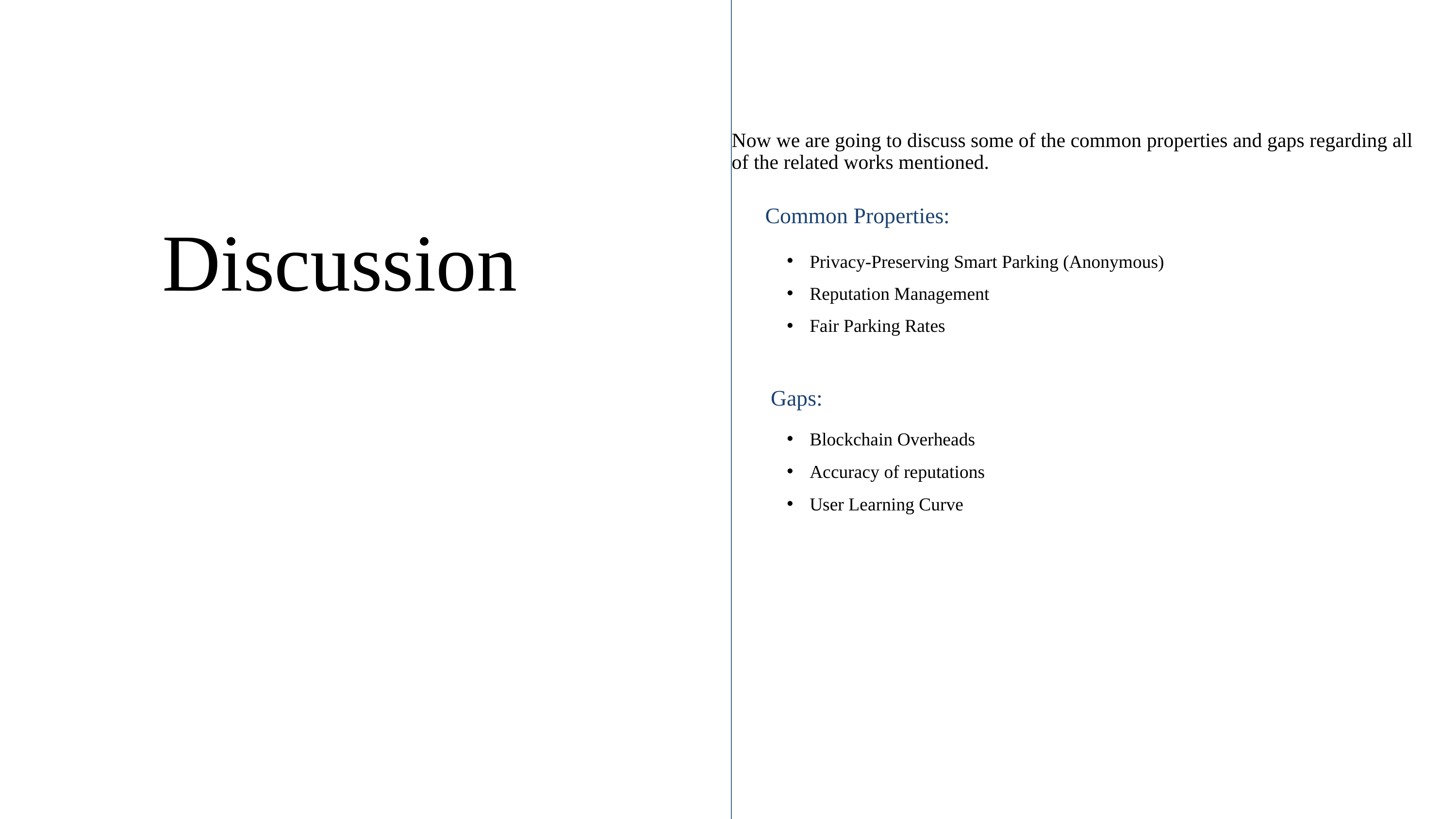

Now we are going to discuss some of the common properties and gaps regarding all of the related works mentioned.

      Common Properties:

Privacy-Preserving Smart Parking (Anonymous)

Reputation Management

Fair Parking Rates

       Gaps:

Blockchain Overheads

Accuracy of reputations

User Learning Curve

Discussion